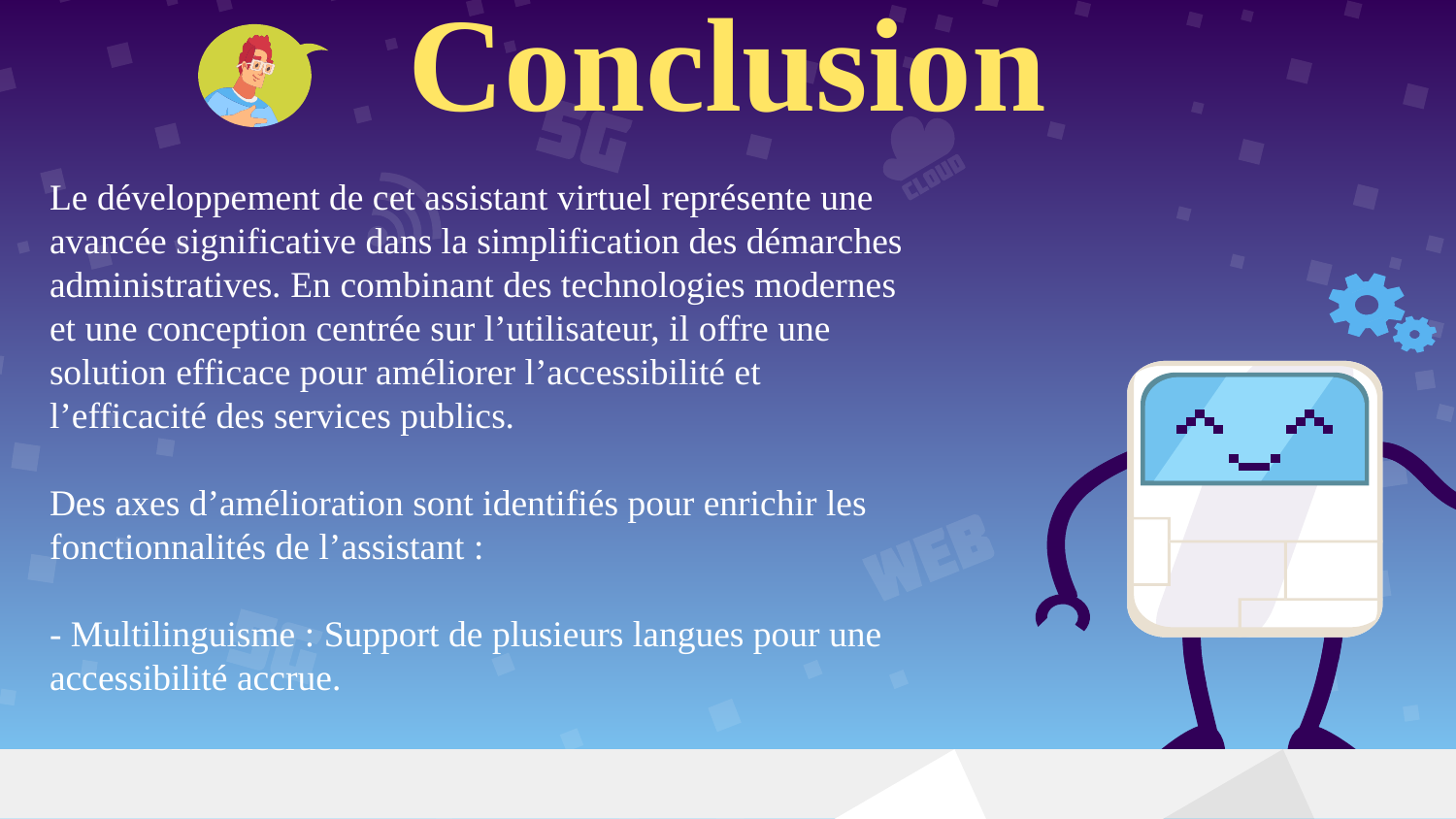

Conclusion

# Le développement de cet assistant virtuel représente une avancée significative dans la simplification des démarches administratives. En combinant des technologies modernes et une conception centrée sur l’utilisateur, il offre une solution efficace pour améliorer l’accessibilité et l’efficacité des services publics.   Des axes d’amélioration sont identifiés pour enrichir les fonctionnalités de l’assistant :   - Multilinguisme : Support de plusieurs langues pour une accessibilité accrue.